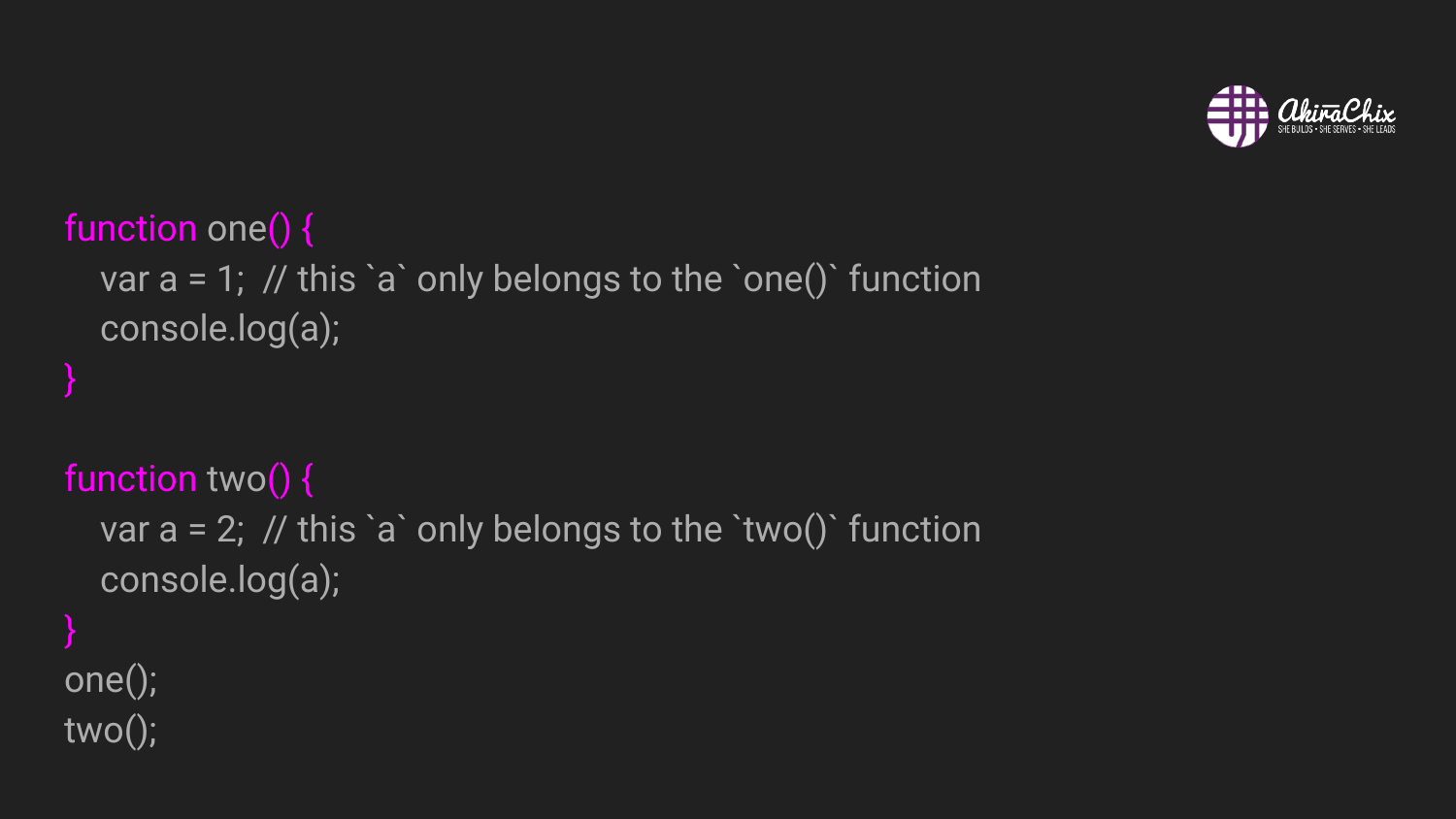

#
function one() {
    var a = 1;  // this `a` only belongs to the `one()` function
    console.log(a);
}

function two() {
    var a = 2;  // this `a` only belongs to the `two()` function
    console.log(a);
}
one();
two();